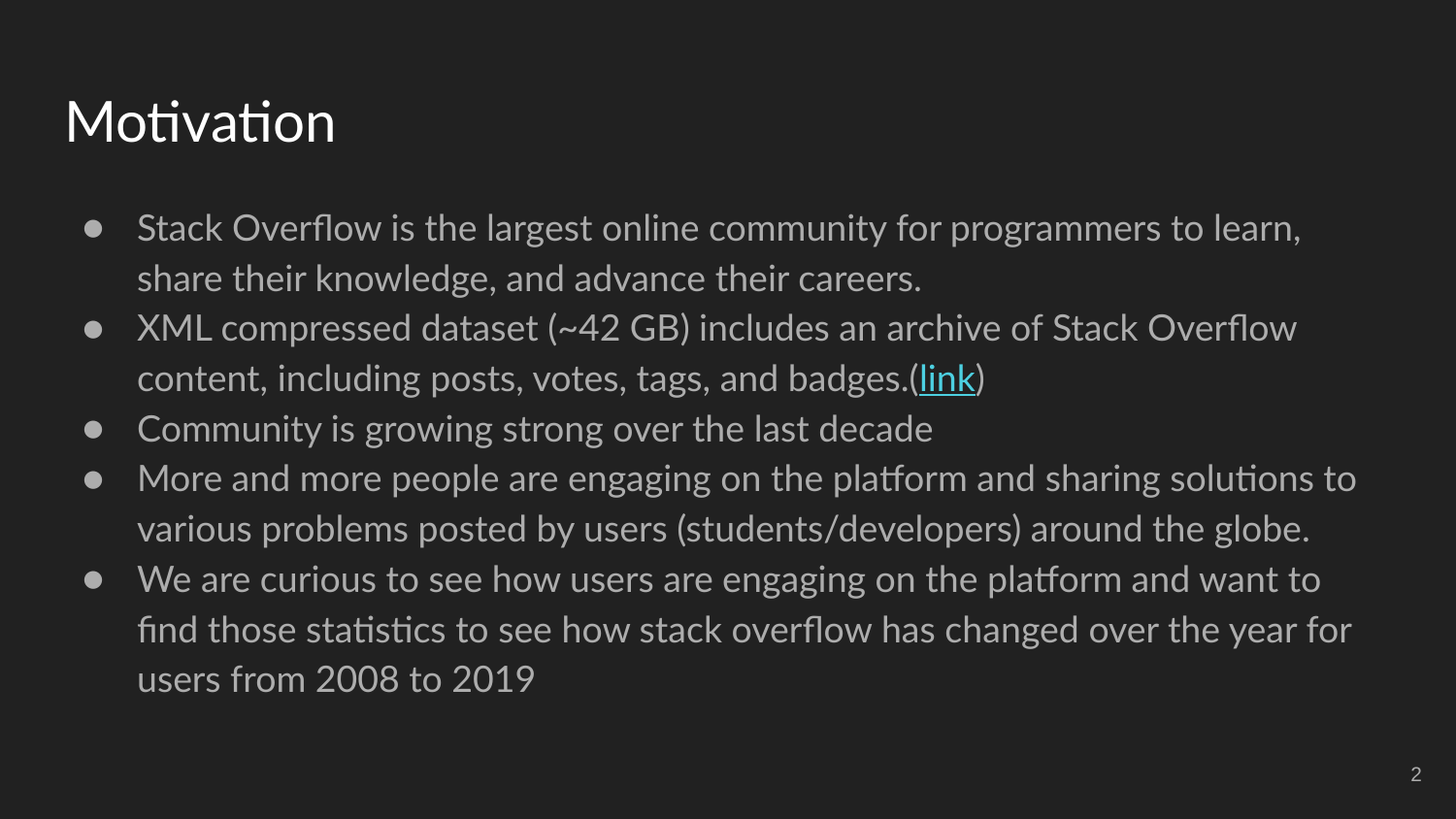

# Motivation
Stack Overflow is the largest online community for programmers to learn, share their knowledge, and advance their careers.
XML compressed dataset (~42 GB) includes an archive of Stack Overflow content, including posts, votes, tags, and badges.(link)
Community is growing strong over the last decade
More and more people are engaging on the platform and sharing solutions to various problems posted by users (students/developers) around the globe.
We are curious to see how users are engaging on the platform and want to find those statistics to see how stack overflow has changed over the year for users from 2008 to 2019
2